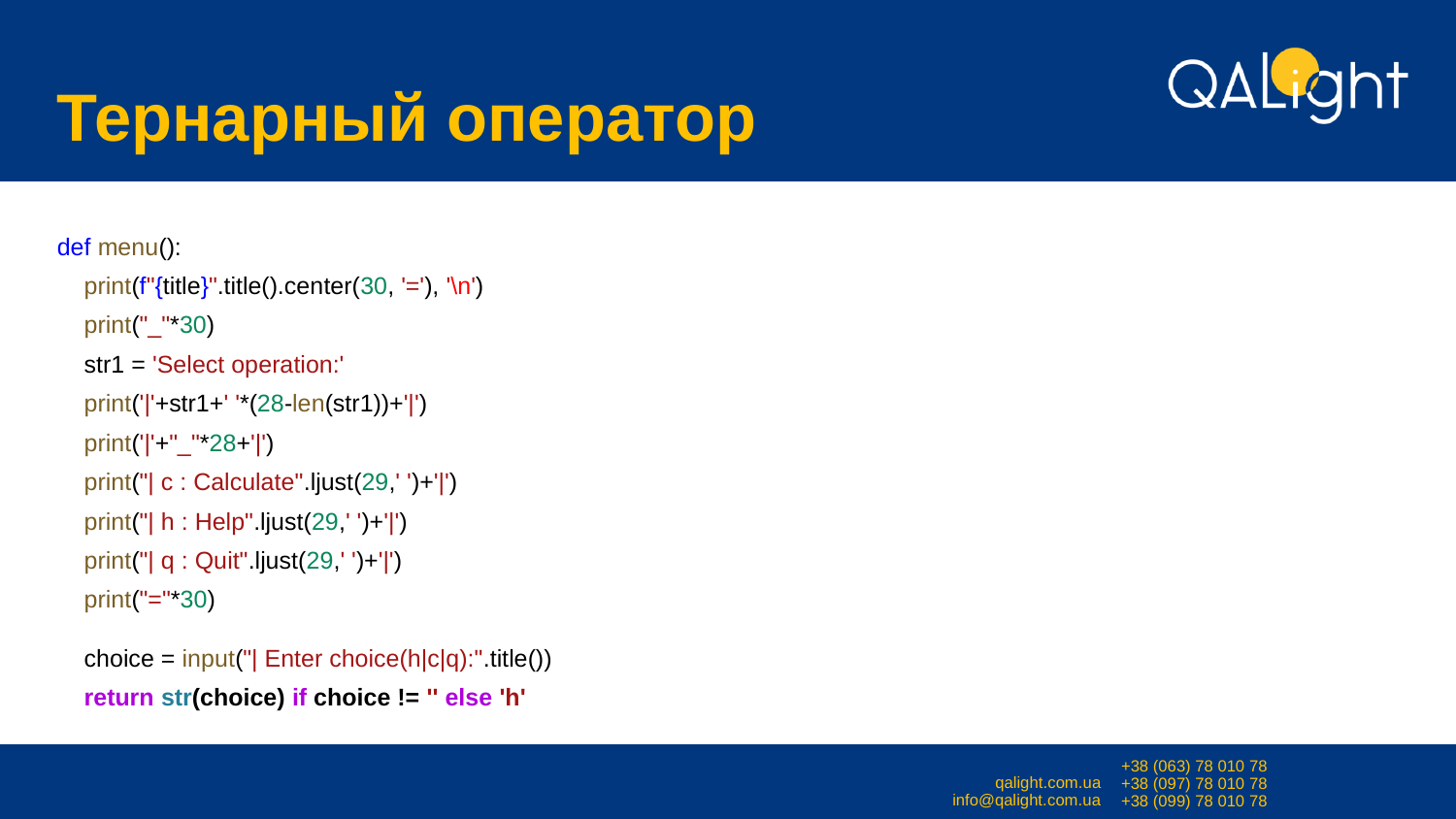

# Тернарный оператор
def menu():
    print(f"{title}".title().center(30, '='), '\n')
    print("_"*30)
    str1 = 'Select operation:'
    print('|'+str1+' '*(28-len(str1))+'|')
    print('|'+"_"*28+'|')
    print("| c : Calculate".ljust(29,' ')+'|')
    print("| h : Help".ljust(29,' ')+'|')
    print("| q : Quit".ljust(29,' ')+'|')
    print("="*30)

    choice = input("| Enter choice(h|c|q):".title())
    return str(choice) if choice != '' else 'h'